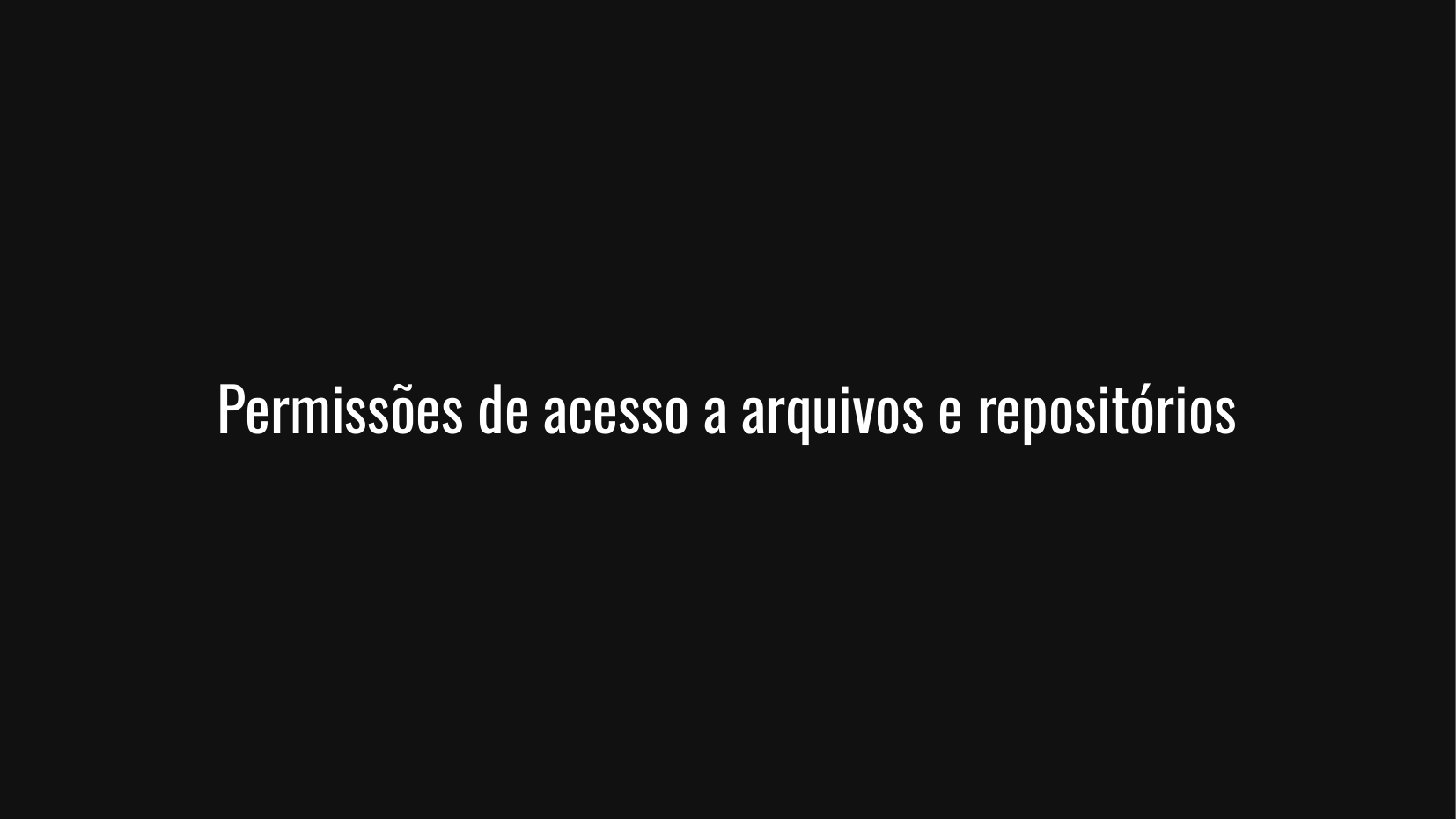

Permissões de acesso a arquivos e repositórios